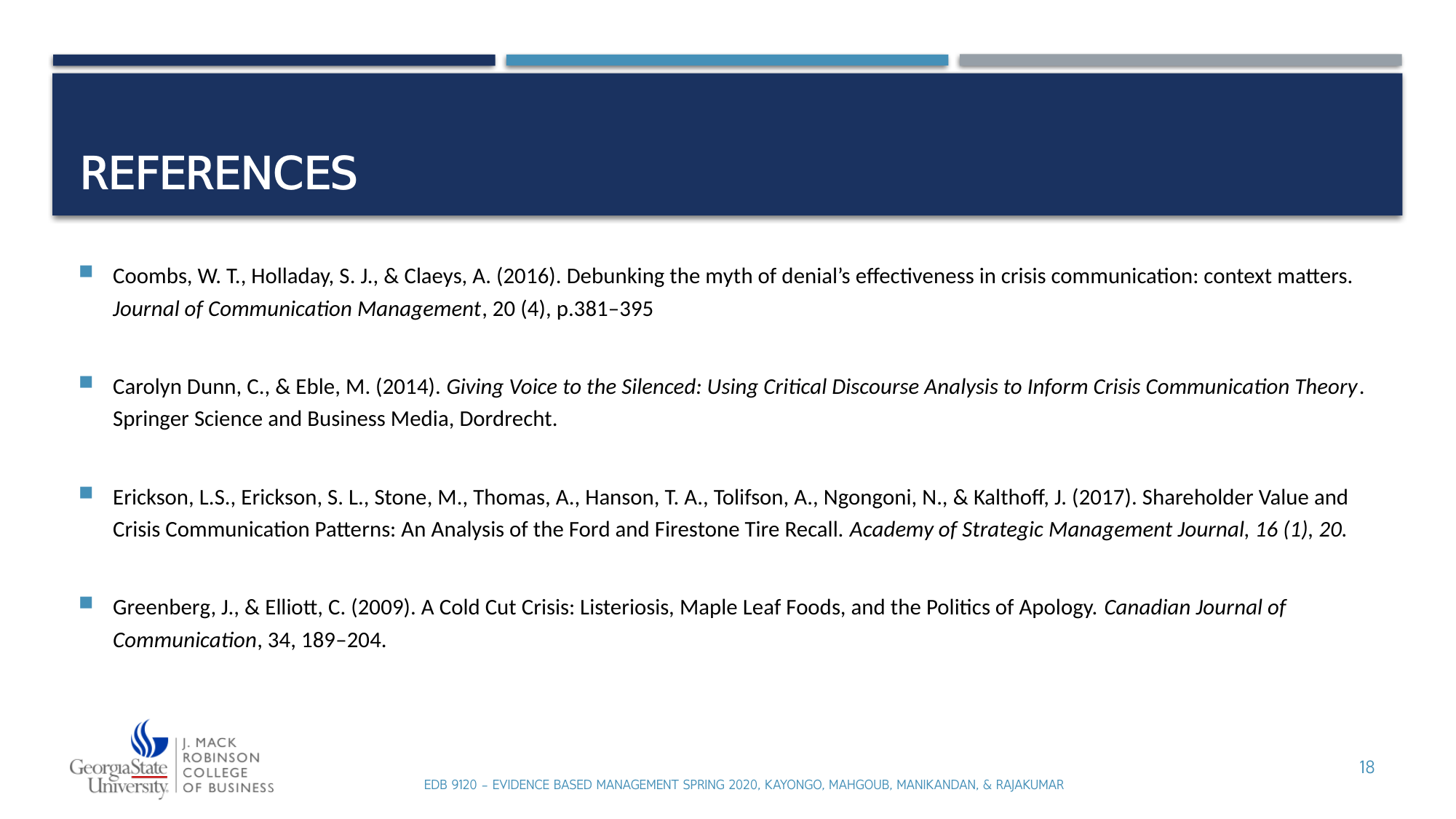

# References

Coombs, W. T., Holladay, S. J., & Claeys, A. (2016). Debunking the myth of denial’s effectiveness in crisis communication: context matters. Journal of Communication Management, 20 (4), p.381–395

Carolyn Dunn, C., & Eble, M. (2014). Giving Voice to the Silenced: Using Critical Discourse Analysis to Inform Crisis Communication Theory. Springer Science and Business Media, Dordrecht.

Erickson, L.S., Erickson, S. L., Stone, M., Thomas, A., Hanson, T. A., Tolifson, A., Ngongoni, N., & Kalthoff, J. (2017). Shareholder Value and Crisis Communication Patterns: An Analysis of the Ford and Firestone Tire Recall. Academy of Strategic Management Journal, 16 (1), 20.

Greenberg, J., & Elliott, C. (2009). A Cold Cut Crisis: Listeriosis, Maple Leaf Foods, and the Politics of Apology. Canadian Journal of Communication, 34, 189–204.
18
EDB 9120 – Evidence Based Management Spring 2020, Kayongo, mahgoub, Manikandan, & Rajakumar